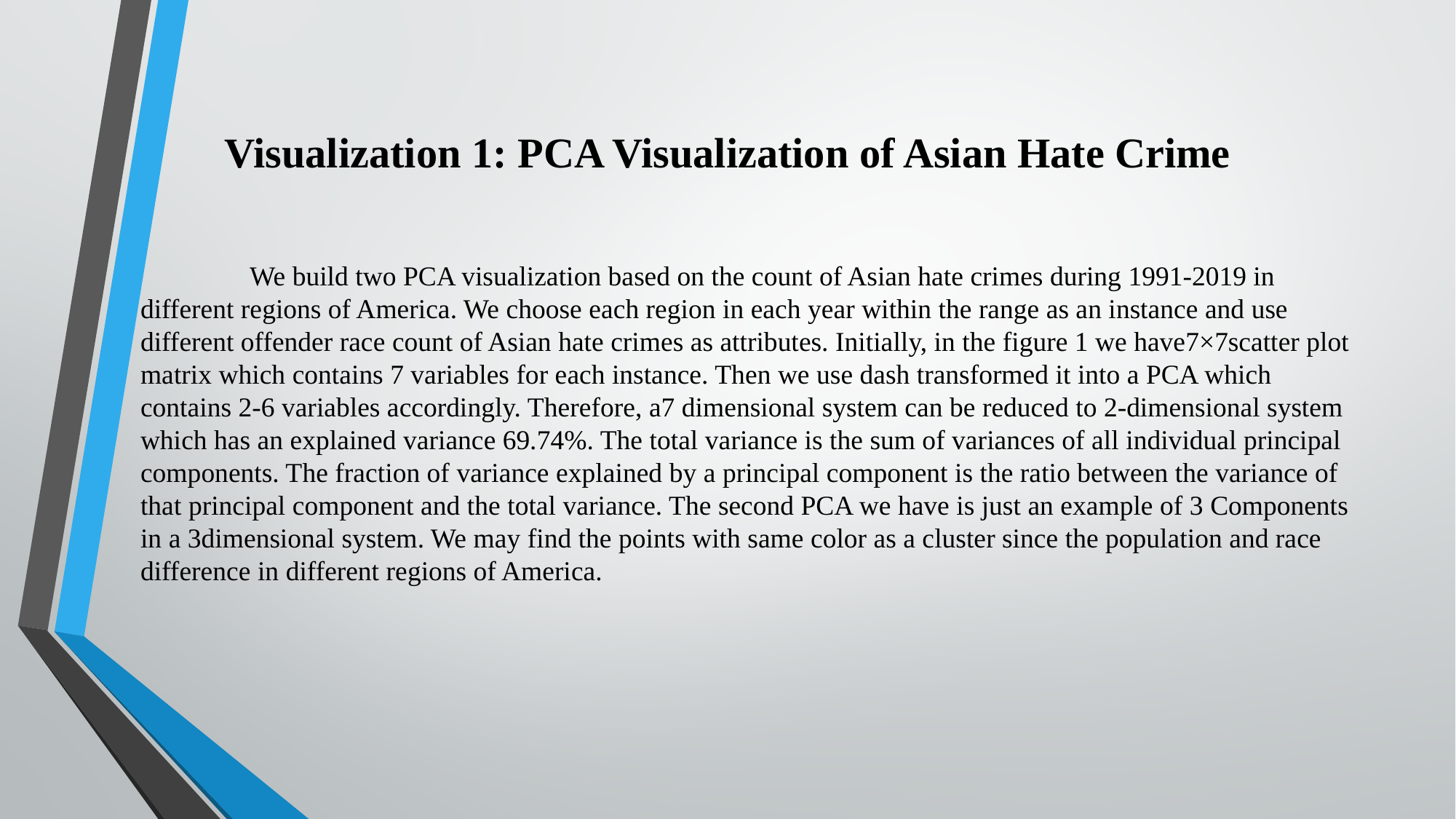

# Visualization 1: PCA Visualization of Asian Hate Crime
	We build two PCA visualization based on the count of Asian hate crimes during 1991-2019 in different regions of America. We choose each region in each year within the range as an instance and use different offender race count of Asian hate crimes as attributes. Initially, in the figure 1 we have7×7scatter plot matrix which contains 7 variables for each instance. Then we use dash transformed it into a PCA which contains 2-6 variables accordingly. Therefore, a7 dimensional system can be reduced to 2-dimensional system which has an explained variance 69.74%. The total variance is the sum of variances of all individual principal components. The fraction of variance explained by a principal component is the ratio between the variance of that principal component and the total variance. The second PCA we have is just an example of 3 Components in a 3dimensional system. We may find the points with same color as a cluster since the population and race difference in different regions of America.